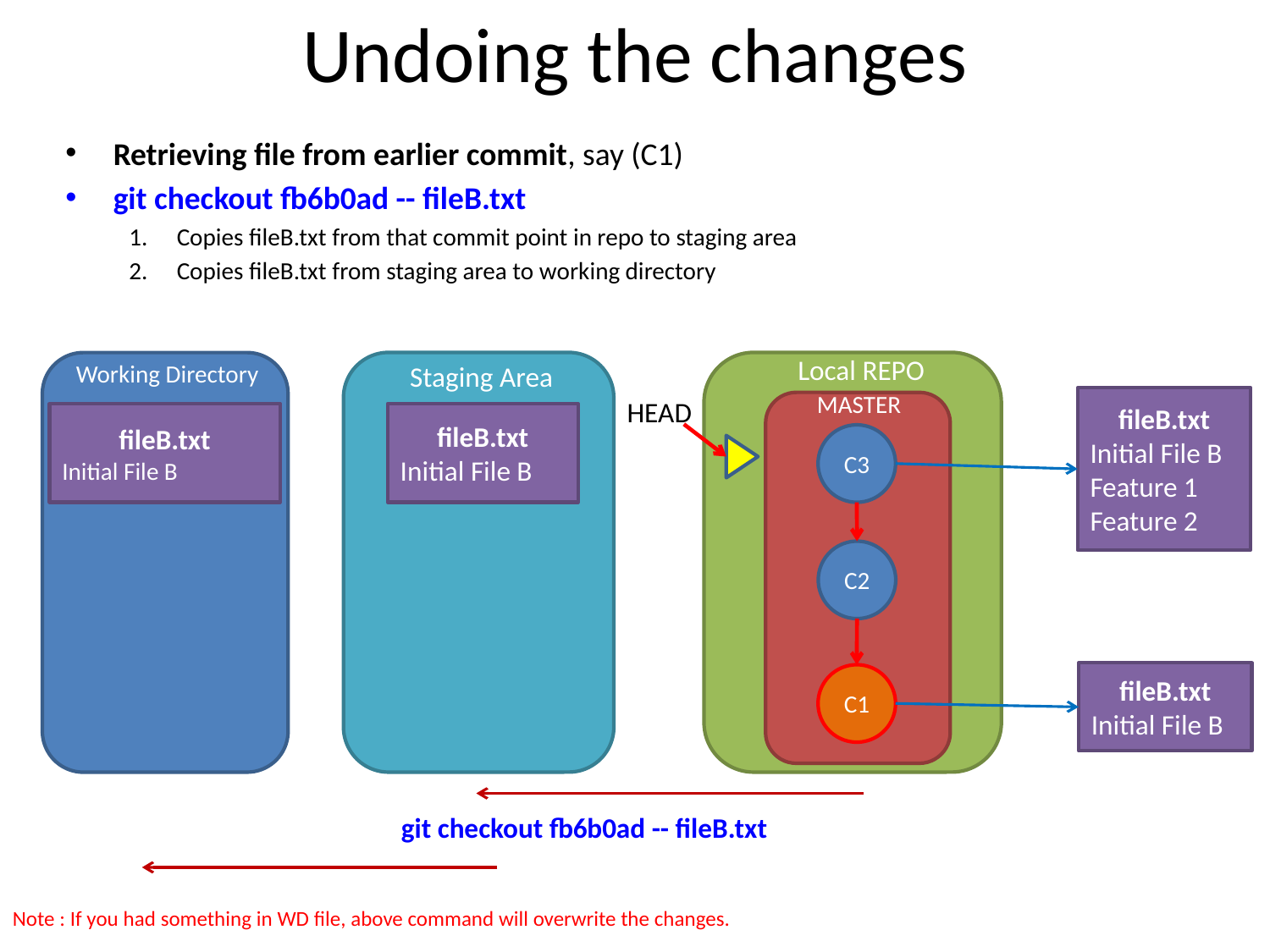

# Undoing the changes
Retrieving file from earlier commit, say (C1)
git checkout fb6b0ad -- fileB.txt
Copies fileB.txt from that commit point in repo to staging area
Copies fileB.txt from staging area to working directory
Local REPO
Staging Area
Working Directory

MASTER
fileB.txt
Initial File B
Feature 1
Feature 2
HEAD

fileB.txt
Initial File B
fileB.txt
Initial File B
C3

C2
fileB.txt
Initial File B
C1
git checkout fb6b0ad -- fileB.txt
Note : If you had something in WD file, above command will overwrite the changes.